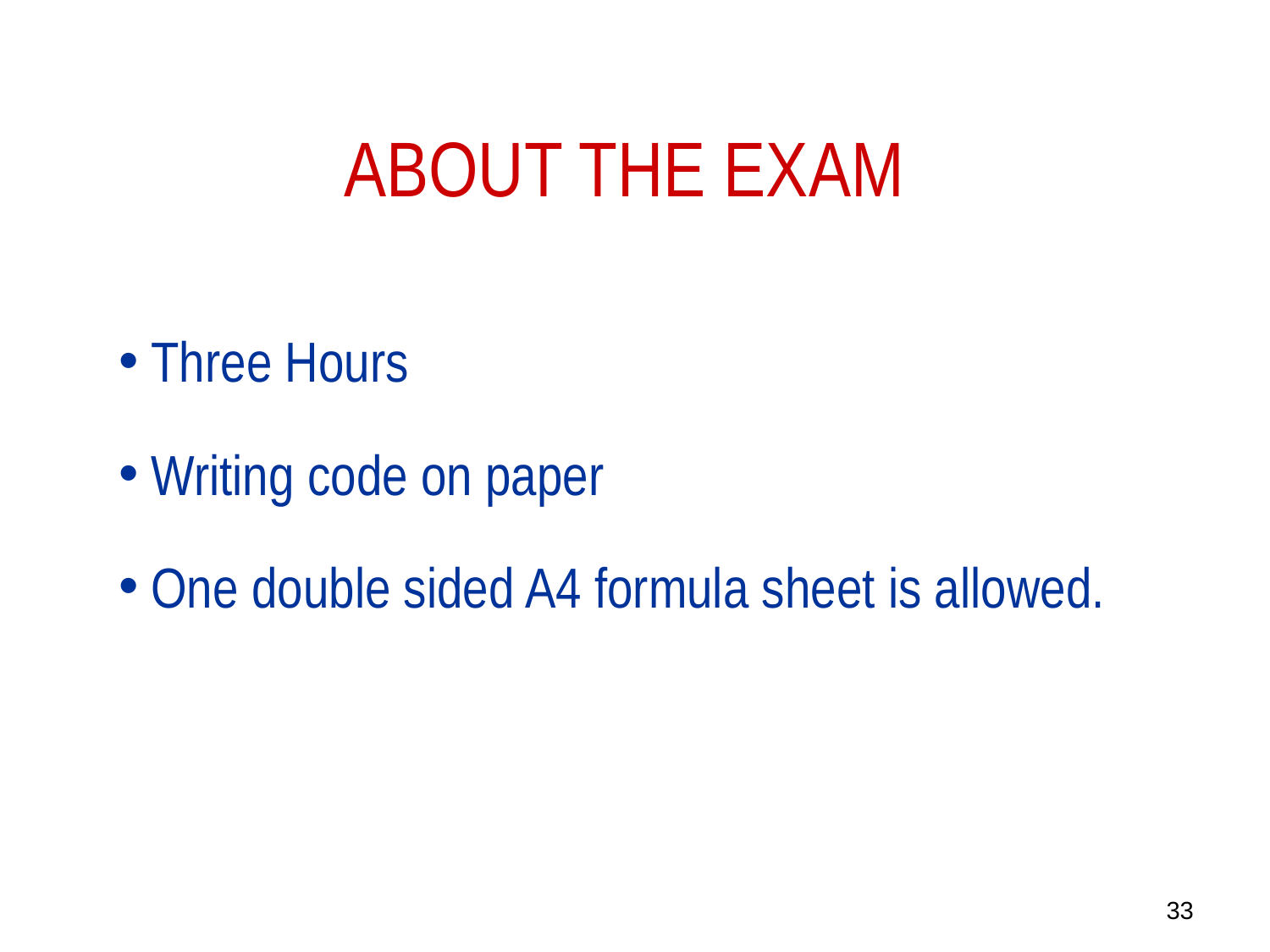

# ABOUT THE EXAM
 Three Hours
 Writing code on paper
 One double sided A4 formula sheet is allowed.
33